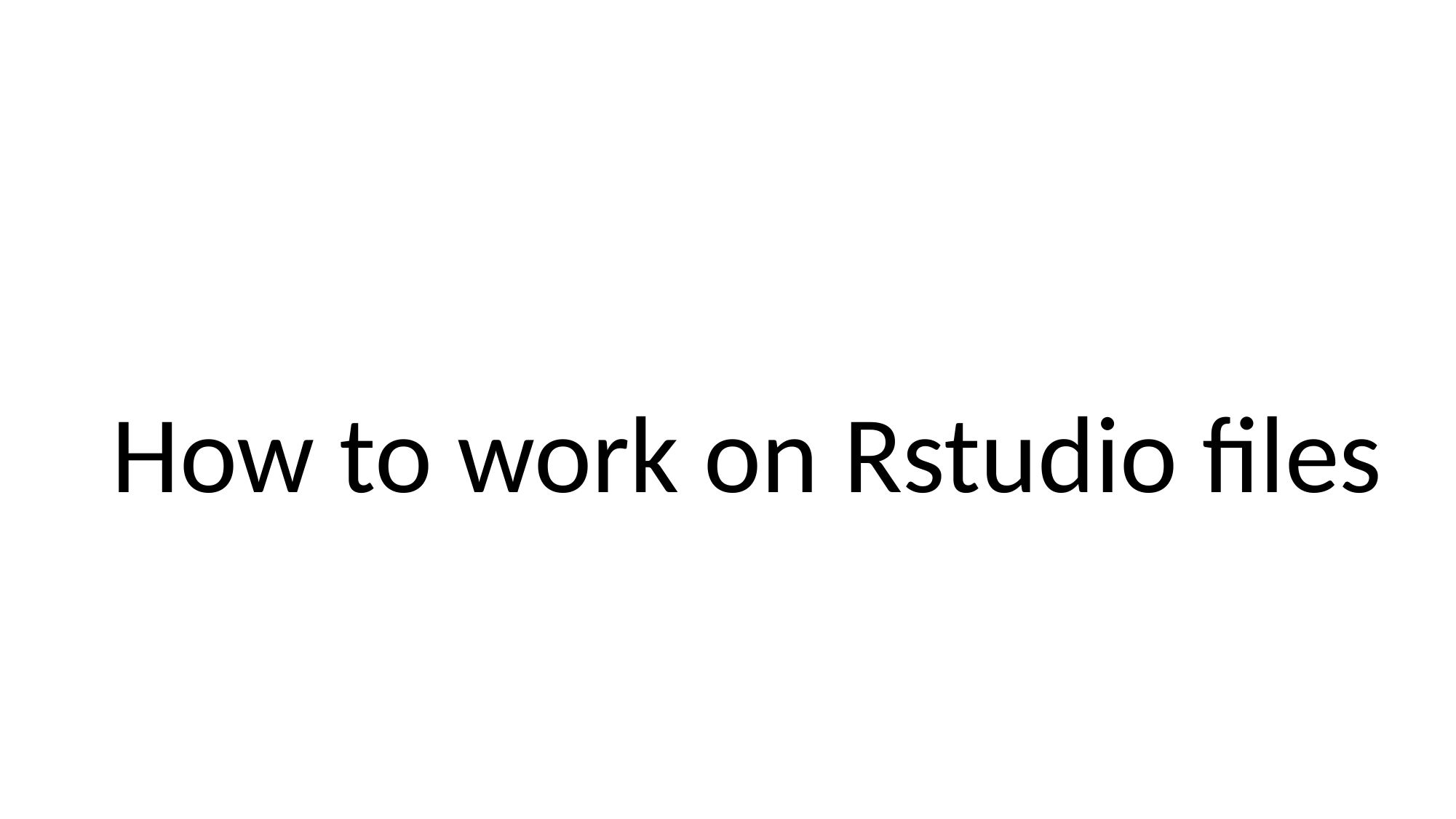

# How to work on Rstudio files